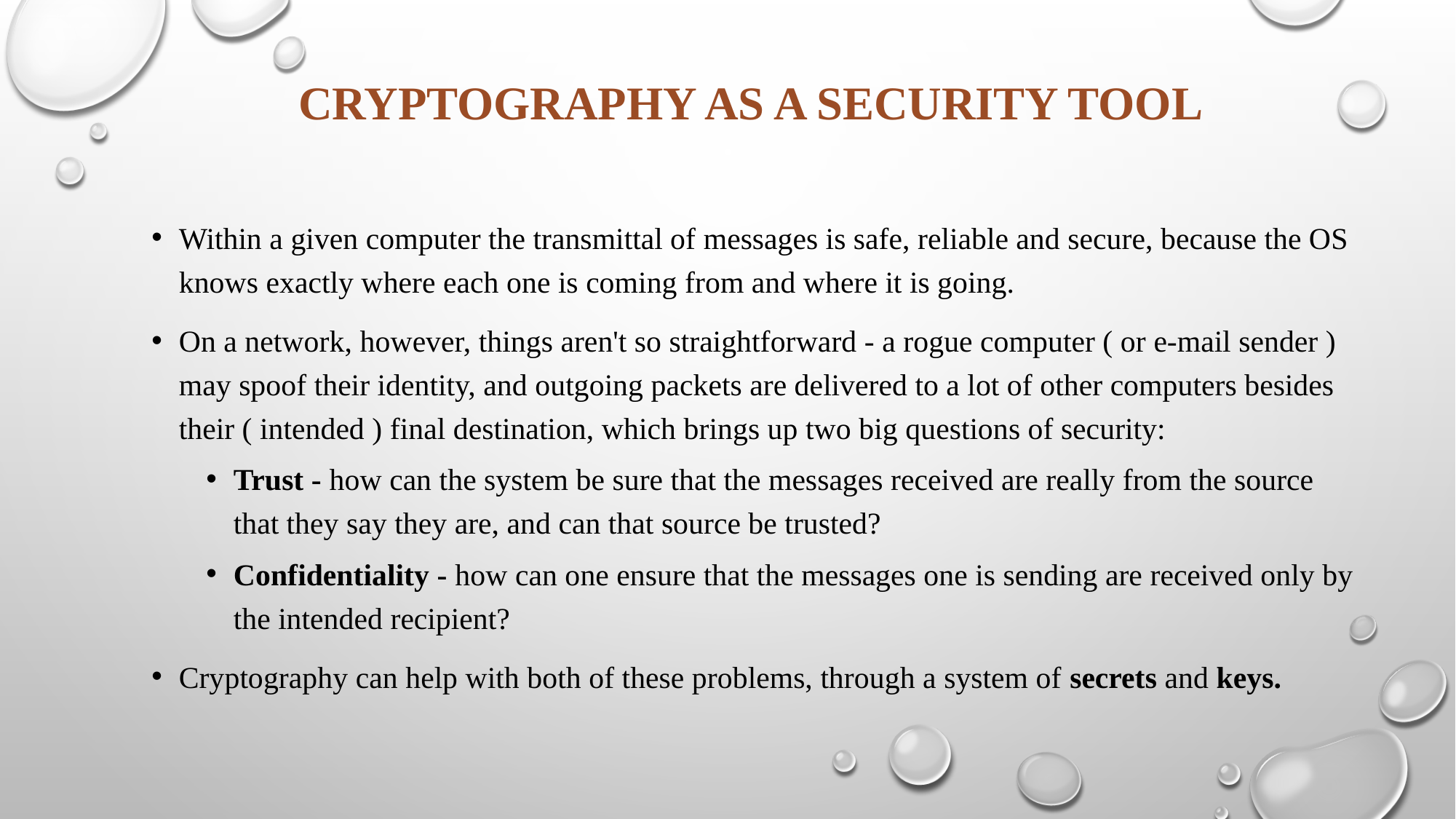

# Cryptography as a Security Tool
Within a given computer the transmittal of messages is safe, reliable and secure, because the OS knows exactly where each one is coming from and where it is going.
On a network, however, things aren't so straightforward - a rogue computer ( or e-mail sender ) may spoof their identity, and outgoing packets are delivered to a lot of other computers besides their ( intended ) final destination, which brings up two big questions of security:
Trust - how can the system be sure that the messages received are really from the source that they say they are, and can that source be trusted?
Confidentiality - how can one ensure that the messages one is sending are received only by the intended recipient?
Cryptography can help with both of these problems, through a system of secrets and keys.